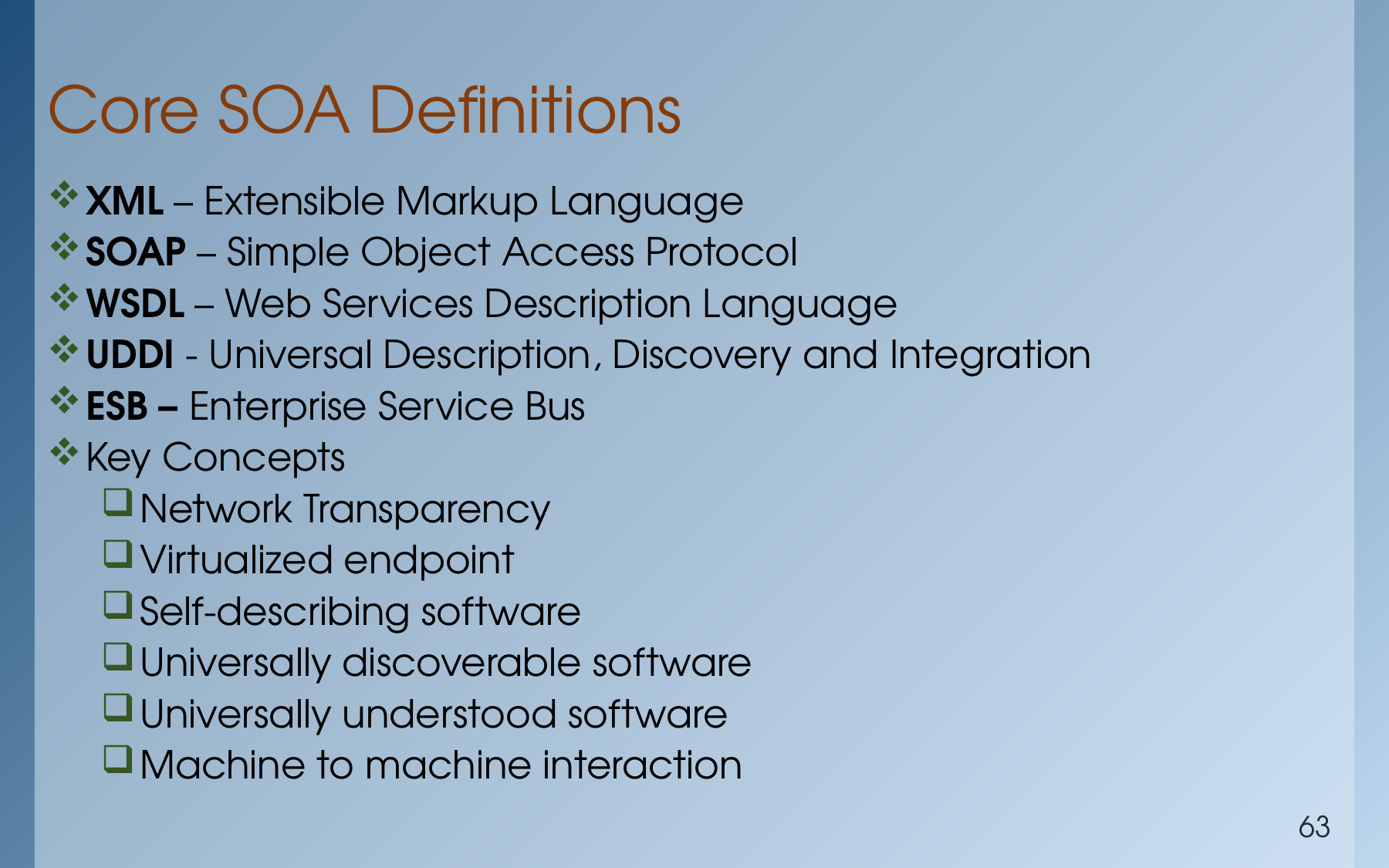

# Core SOA Definitions
XML – Extensible Markup Language
SOAP – Simple Object Access Protocol
WSDL – Web Services Description Language
UDDI - Universal Description, Discovery and Integration
ESB – Enterprise Service Bus
Key Concepts
Network Transparency
Virtualized endpoint
Self-describing software
Universally discoverable software
Universally understood software
Machine to machine interaction

63